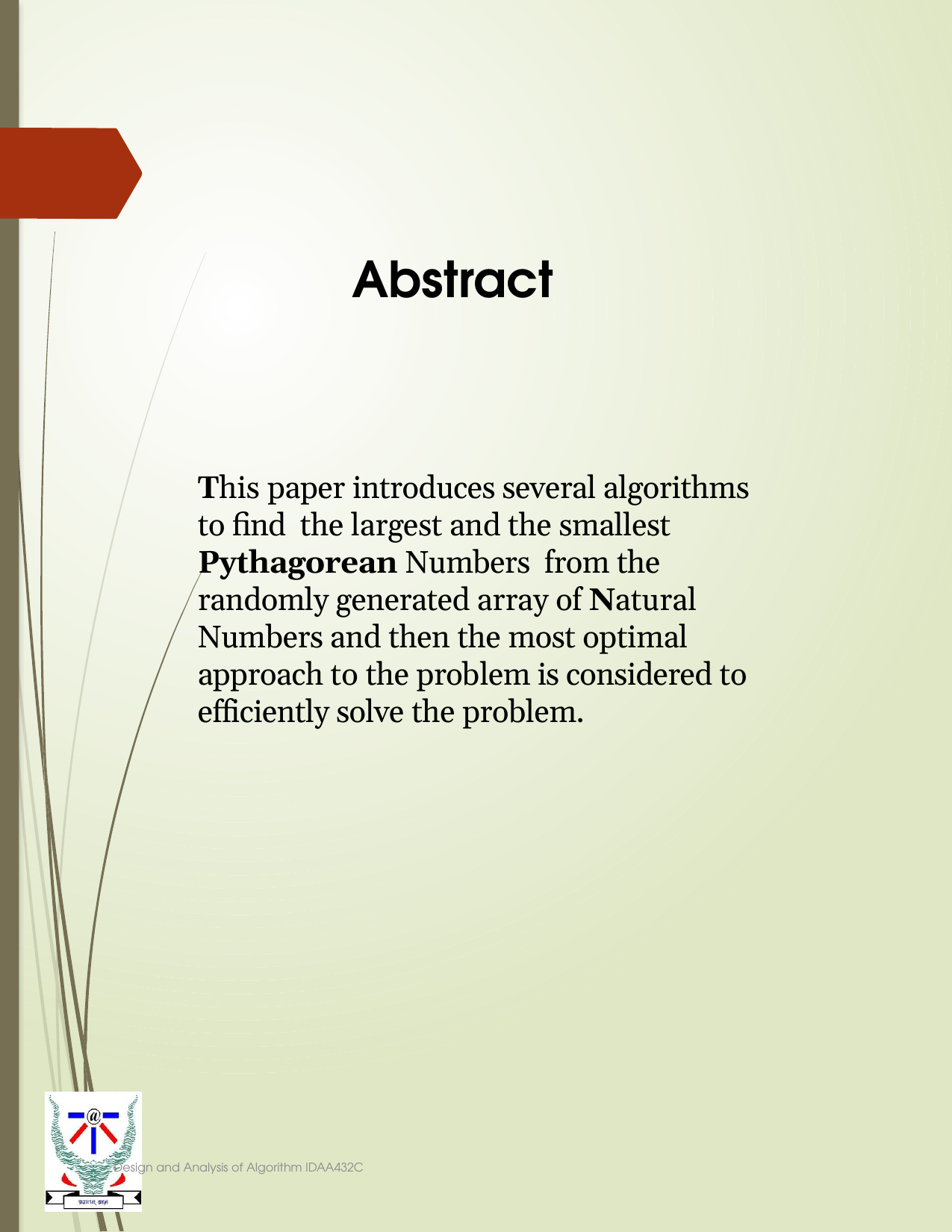

Abstract
This paper introduces several algorithms to find  the largest and the smallest Pythagorean Numbers  from the randomly generated array of Natural Numbers and then the most optimal approach to the problem is considered to efficiently solve the problem.

Design and Analysis of Algorithm IDAA432C